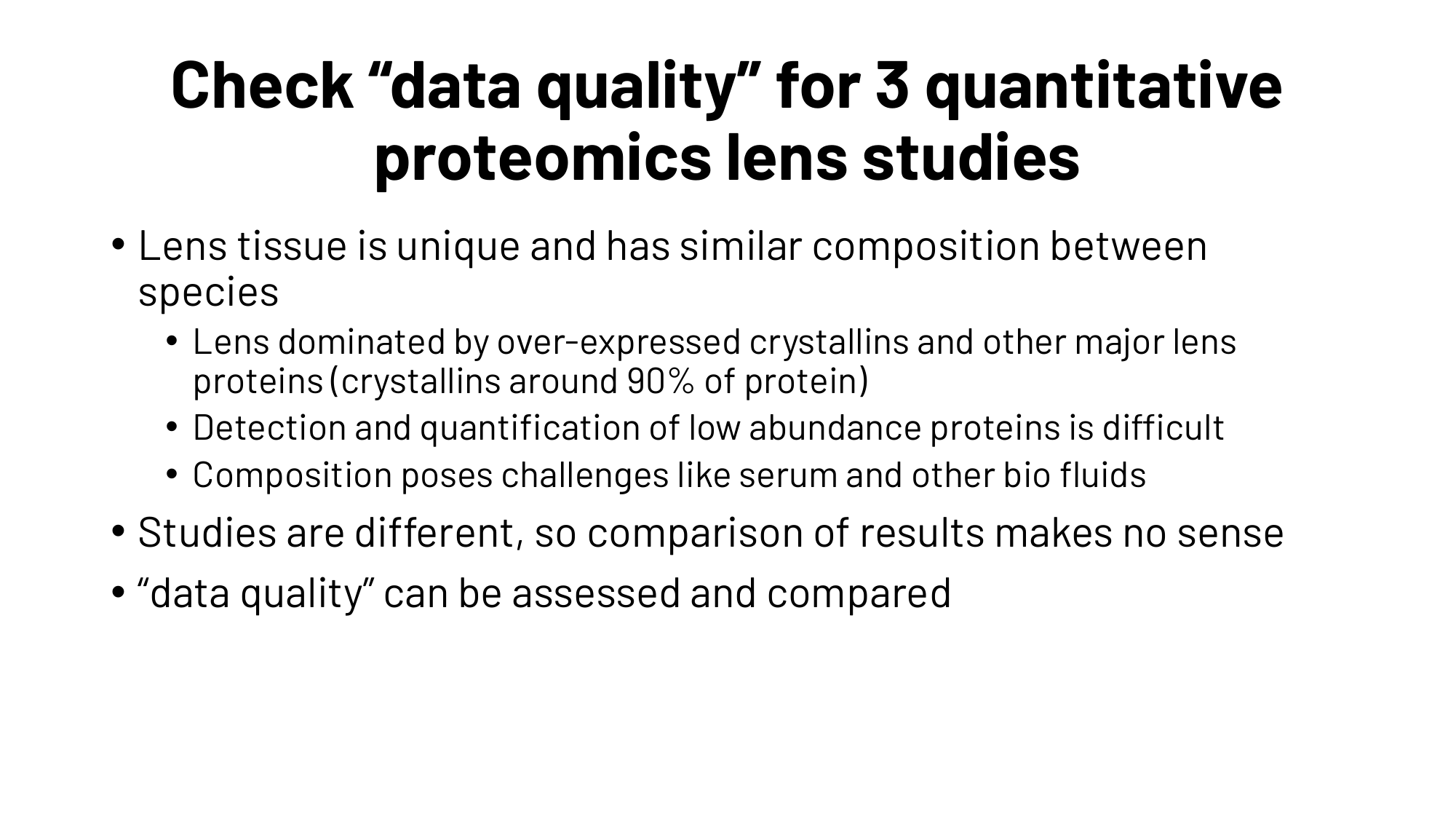

# Check “data quality” for 3 quantitative proteomics lens studies
Lens tissue is unique and has similar composition between species
Lens dominated by over-expressed crystallins and other major lens proteins (crystallins around 90% of protein)
Detection and quantification of low abundance proteins is difficult
Composition poses challenges like serum and other bio fluids
Studies are different, so comparison of results makes no sense
“data quality” can be assessed and compared